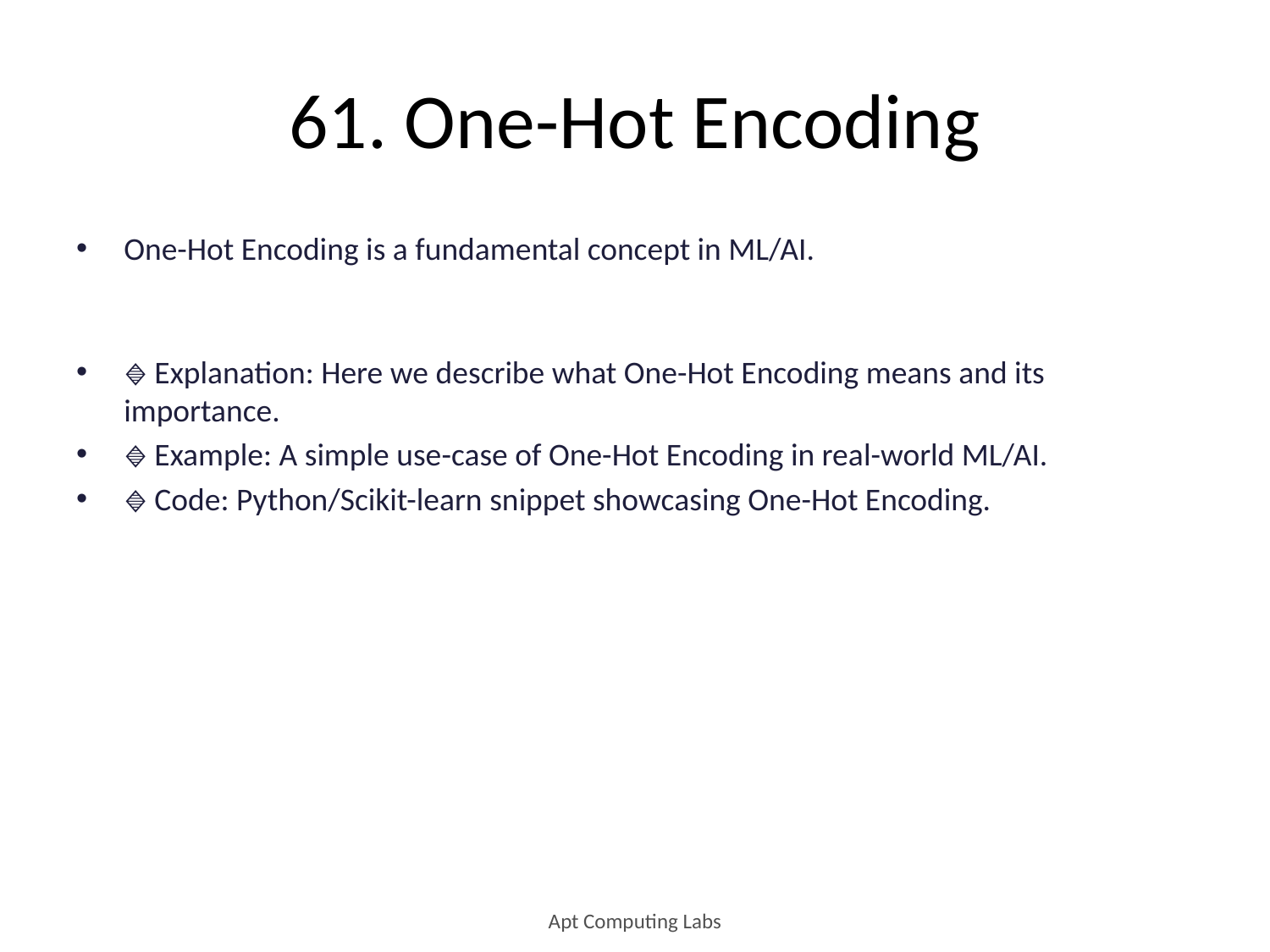

# 61. One-Hot Encoding
One-Hot Encoding is a fundamental concept in ML/AI.

🔹 Explanation: Here we describe what One-Hot Encoding means and its importance.
🔹 Example: A simple use-case of One-Hot Encoding in real-world ML/AI.
🔹 Code: Python/Scikit-learn snippet showcasing One-Hot Encoding.

Apt Computing Labs